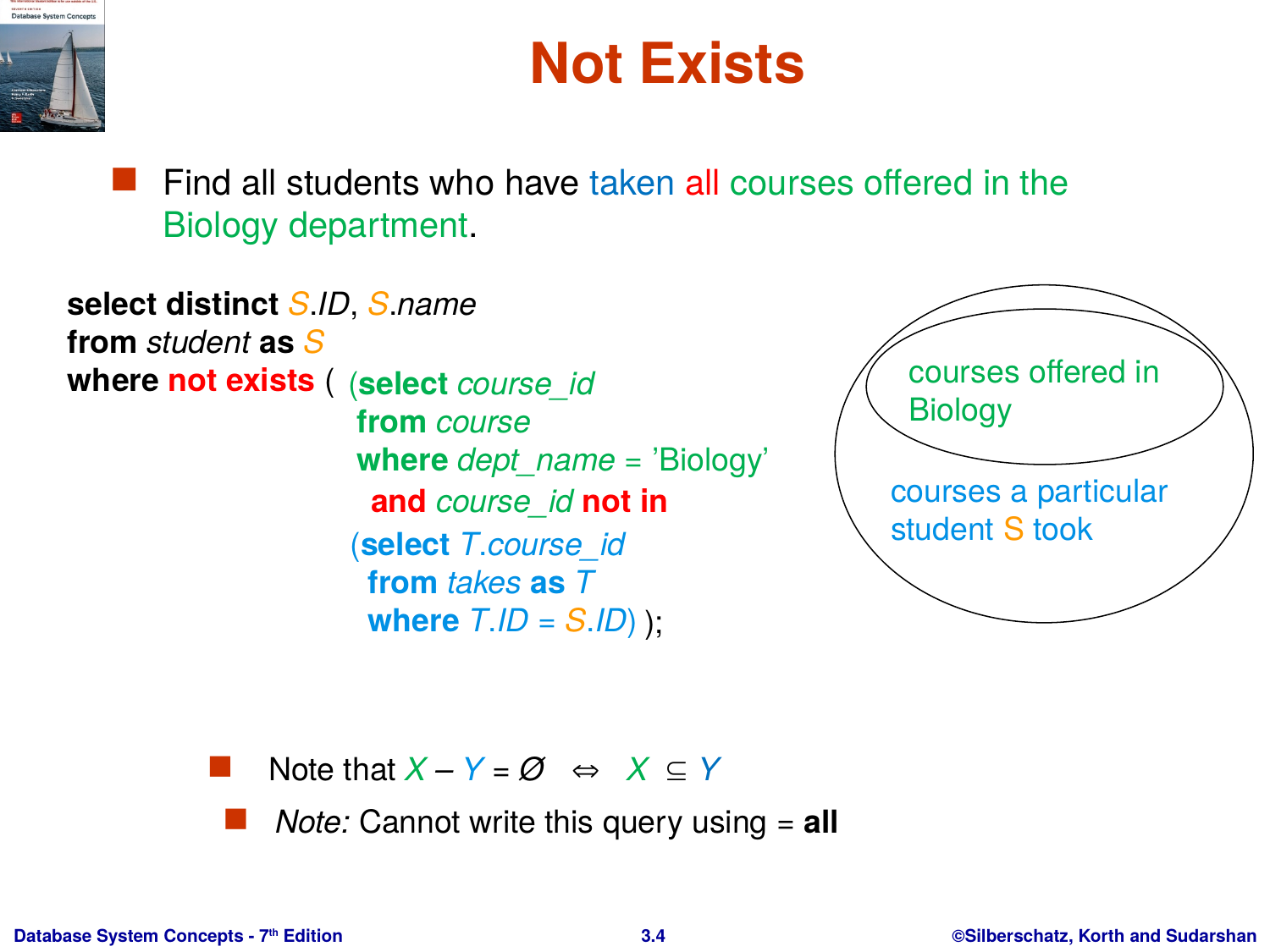

# Not Exists
Find all students who have taken all courses offered in the Biology department.
select distinct S.ID, S.name
from student as S
where not exists (

courses offered in
Biology
(select course_id
 from course
 where dept_name = ’Biology’
courses a particular
student S took
 and course_id not in

(select T.course_id
  from takes as T
  where T.ID = S.ID)
);
   Note that X – Y = Ø   ⇔   X ⊆ Y
  Note: Cannot write this query using = all